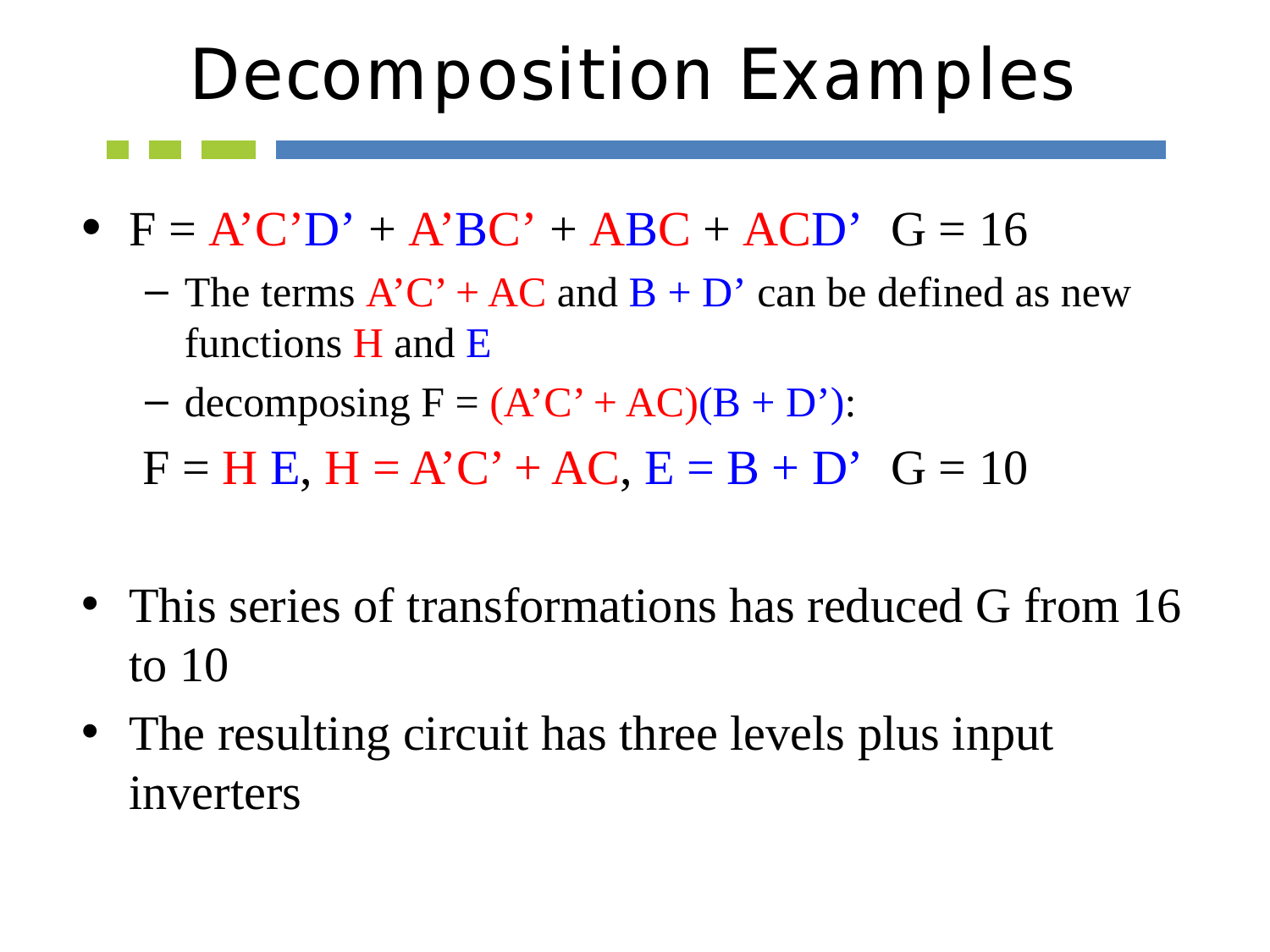

# Decomposition Examples
F = A’C’D’ + A’BC’ + ABC + ACD’	G = 16
The terms A’C’ + AC and B + D’ can be defined as new functions H and E
decomposing F = (A’C’ + AC)(B + D’):
     F = H E, H = A’C’ + AC, E = B + D’	G = 10

This series of transformations has reduced G from 16 to 10
The resulting circuit has three levels plus input inverters